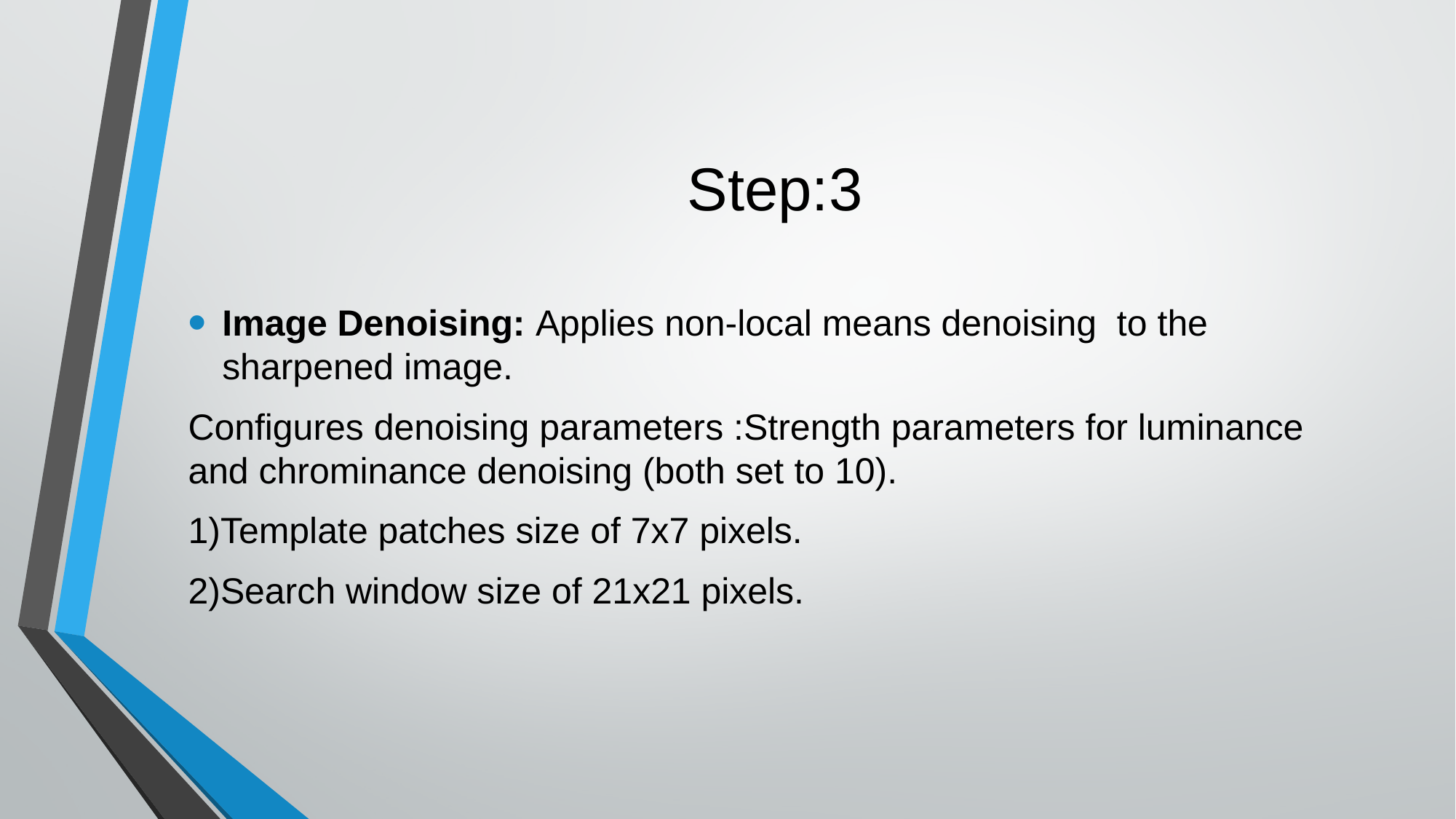

# Step:3
Image Denoising: Applies non-local means denoising  to the sharpened image.
Configures denoising parameters :Strength parameters for luminance and chrominance denoising (both set to 10).
1)Template patches size of 7x7 pixels.
2)Search window size of 21x21 pixels.